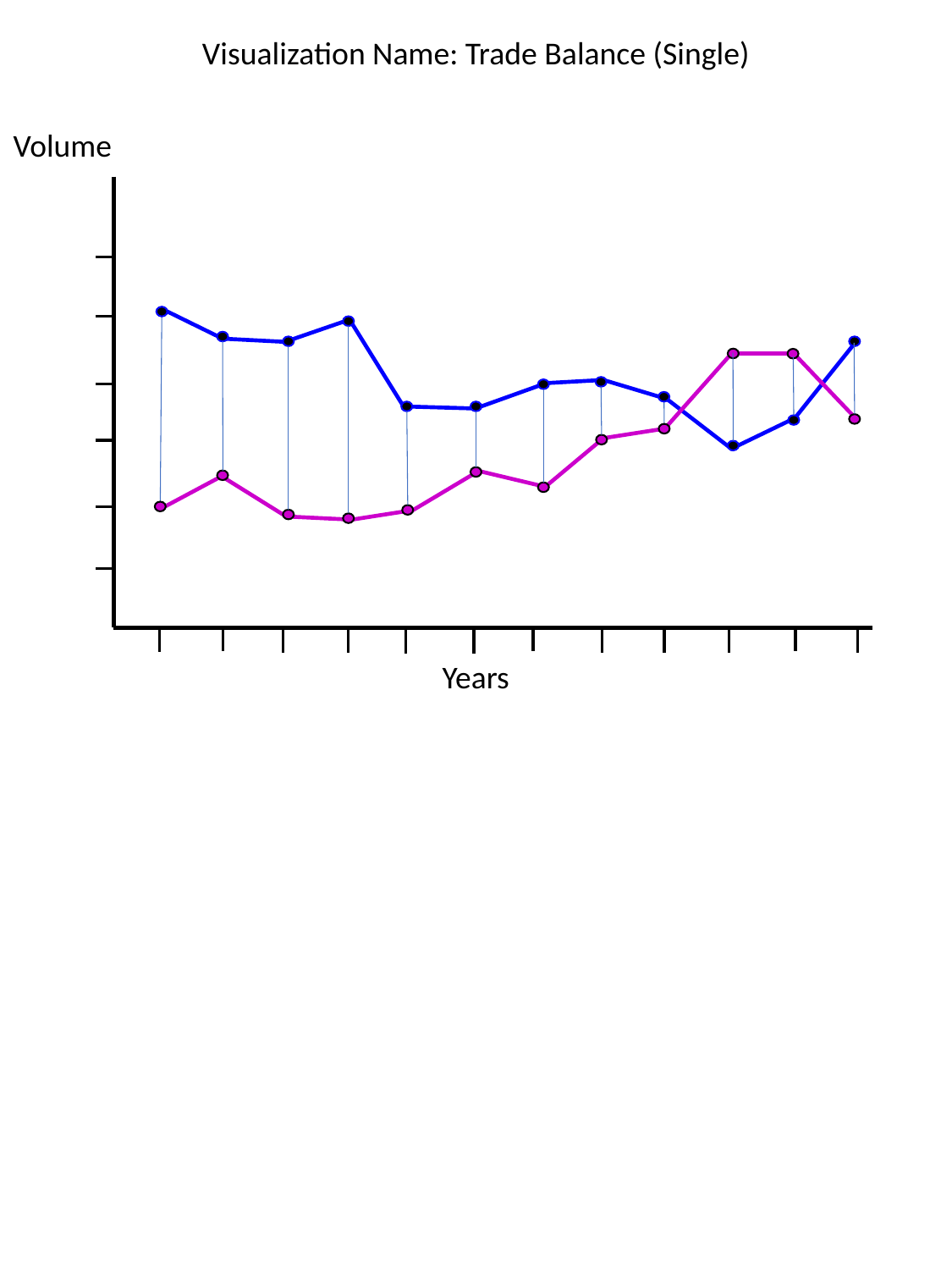

# Visualization Name: Trade Balance (Single)
Volume

Years